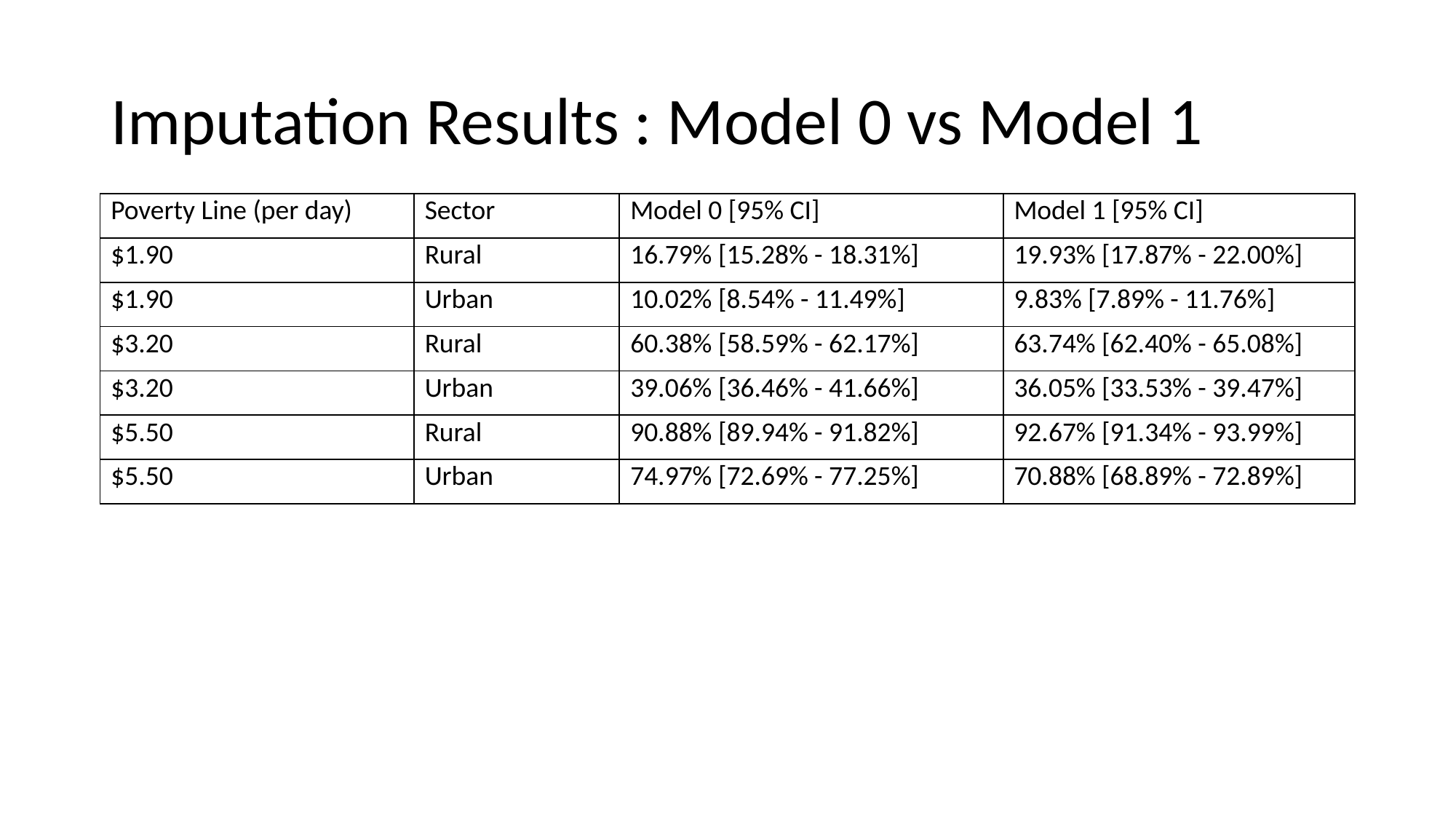

# Imputation Results : Model 0 vs Model 1
| Poverty Line (per day) | Sector | Model 0 [95% CI] | Model 1 [95% CI] |
| --- | --- | --- | --- |
| $1.90 | Rural | 16.79% [15.28% - 18.31%] | 19.93% [17.87% - 22.00%] |
| $1.90 | Urban | 10.02% [8.54% - 11.49%] | 9.83% [7.89% - 11.76%] |
| $3.20 | Rural | 60.38% [58.59% - 62.17%] | 63.74% [62.40% - 65.08%] |
| $3.20 | Urban | 39.06% [36.46% - 41.66%] | 36.05% [33.53% - 39.47%] |
| $5.50 | Rural | 90.88% [89.94% - 91.82%] | 92.67% [91.34% - 93.99%] |
| $5.50 | Urban | 74.97% [72.69% - 77.25%] | 70.88% [68.89% - 72.89%] |